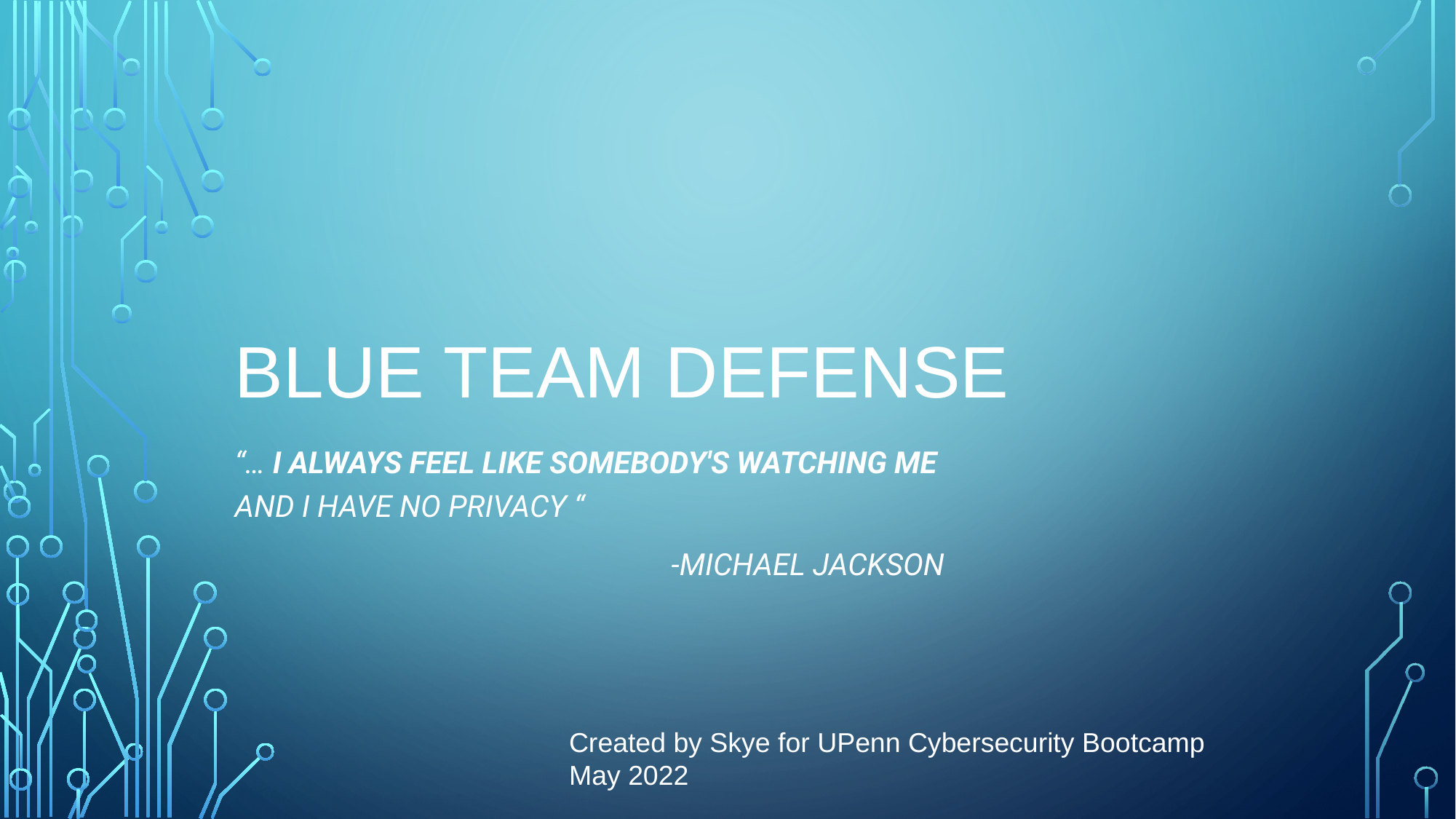

# BLUE TEAM DEFENSE
“… I always feel like somebody's watching me
And I have no privacy “
				-Michael Jackson
Created by Skye for UPenn Cybersecurity Bootcamp		May 2022